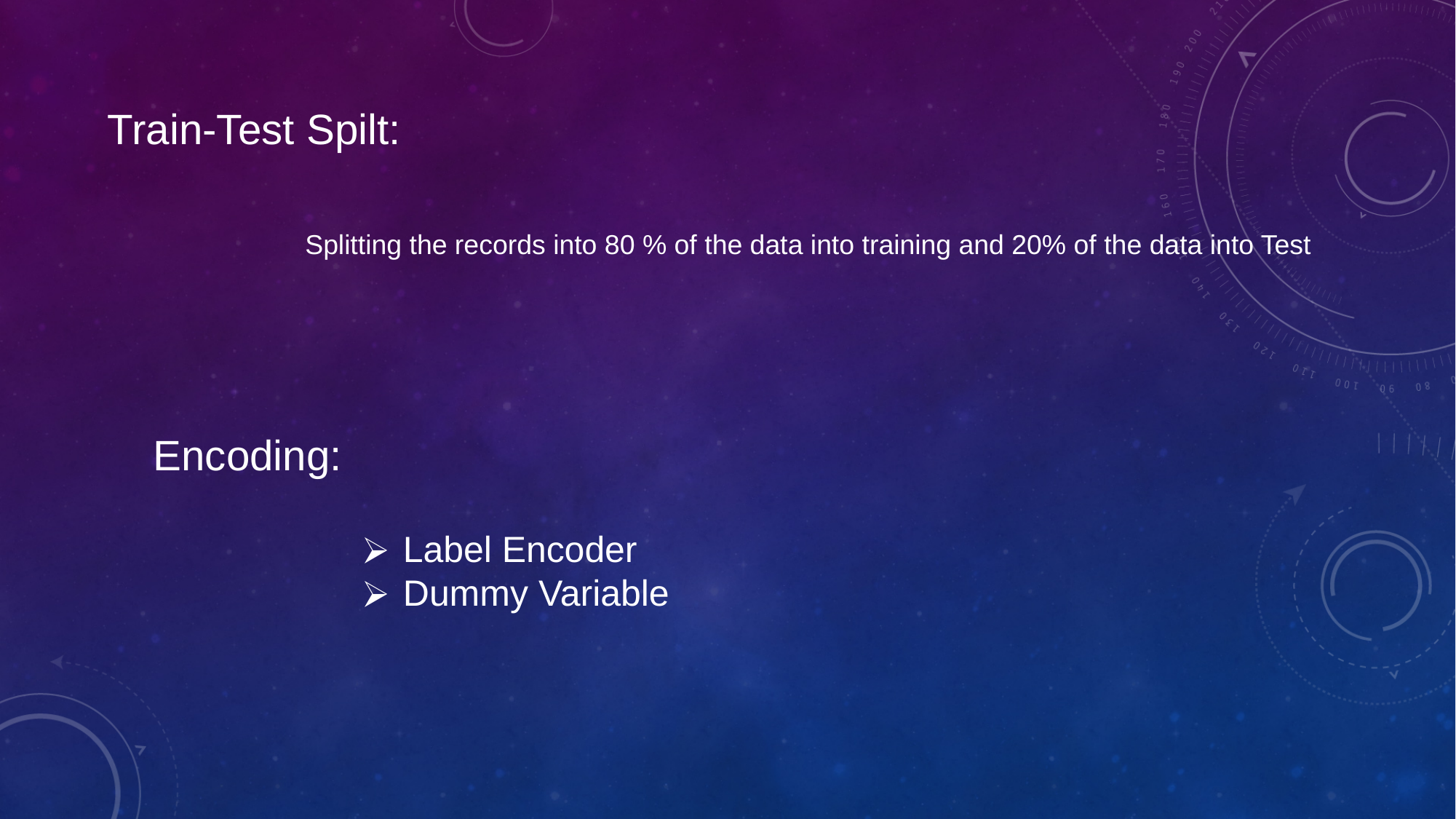

Train-Test Spilt:
Splitting the records into 80 % of the data into training and 20% of the data into Test
Encoding:
Label Encoder
Dummy Variable